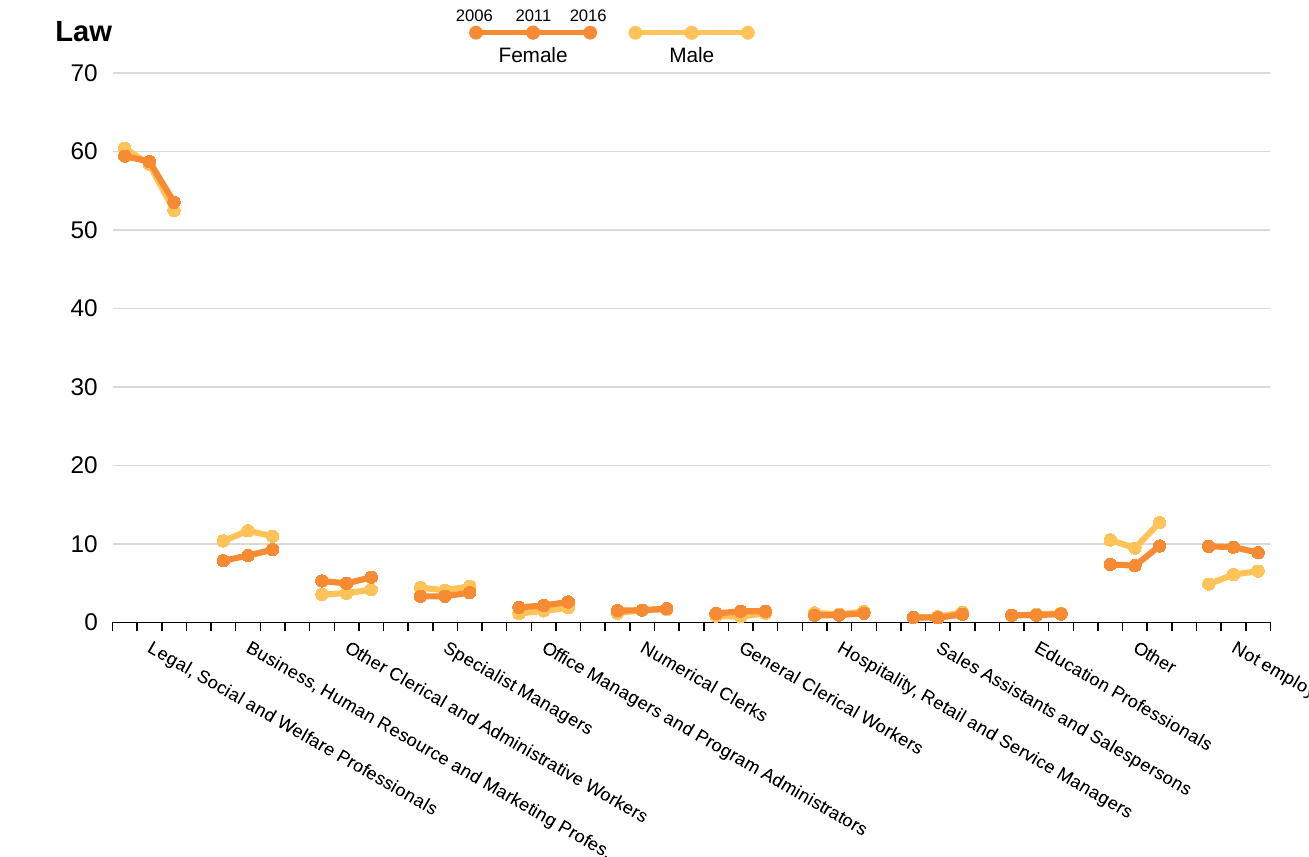

2006
2011
2016
Female
Male
Law

### Chart

| Category | Male | Female |
|---|---|---|
|  | 60.43535814090307 | 59.438800193517174 |
| Legal, Social and Welfare Professionals | 58.373741141365166 | 58.74845014951499 |
|  | 52.49682850882251 | 53.542336915599975 |
|  | None | None |
|  | 10.383879982350345 | 7.856797290759555 |
| Business, Human Resource and Marketing Professionals | 11.674748228273032 | 8.526001021077967 |
|  | 10.9906585168954 | 9.268259292217126 |
|  | None | None |
|  | 3.574055008089425 | 5.283018867924529 |
| Other Clerical and Administrative Workers | 3.7175183389282607 | 4.966814966085624 |
|  | 4.163302963902664 | 5.756725306318023 |
|  | None | None |
|  | 4.441829680835417 | 3.318819545234639 |
| Specialist Managers | 4.090513489991297 | 3.3330902195317624 |
|  | 4.601545381155576 | 3.7921829009514685 |
|  | None | None |
|  | 1.1325194881600236 | 1.9061441702951136 |
| Office Managers and Program Administrators | 1.4671142608479424 | 2.16614397199329 |
|  | 1.8682966209203091 | 2.6011362858511875 |
|  | None | None |
|  | 1.1766436240623621 | 1.4997581035316885 |
| Numerical Clerks | 1.5665796344647518 | 1.5607906060827075 |
|  | 1.660708107484719 | 1.7454993497159283 |
|  | None | None |
|  | 0.7942344462420944 | 1.1320754716981132 |
| General Clerical Workers | 0.7335571304239712 | 1.4295091532346291 |
|  | 1.1648022142774768 | 1.4169347662399892 |
|  | None | None |
|  | 1.2060597146639211 | 0.8998548621190131 |
| Hospitality, Retail and Service Managers | 1.0319532512744 | 0.9335569980307781 |
|  | 1.3839234229039326 | 1.1568211376548703 |
|  | None | None |
|  | 0.6177379026327401 | 0.6482825350749879 |
| Sales Assistants and Salespersons | 0.7335571304239712 | 0.5834731237692364 |
|  | 1.2685964709952715 | 1.026764323362311 |
|  | None | None |
|  | 0.8530666274452126 | 0.9288824383164005 |
| Education Professionals | 1.0319532512744 | 0.9189701699365473 |
|  | 1.1532695190866105 | 1.0678348962968034 |
|  | None | None |
|  | 10.501544344756567 | 7.39235607160137 |
| Other | 9.474076837001121 | 7.235066734738524 |
|  | 12.709030100334445 | 9.740570880963787 |
|  | None | None |
|  | 4.883071039858803 | 9.695210449927432 |
| Not employed | 6.104687305731693 | 9.598132886003938 |